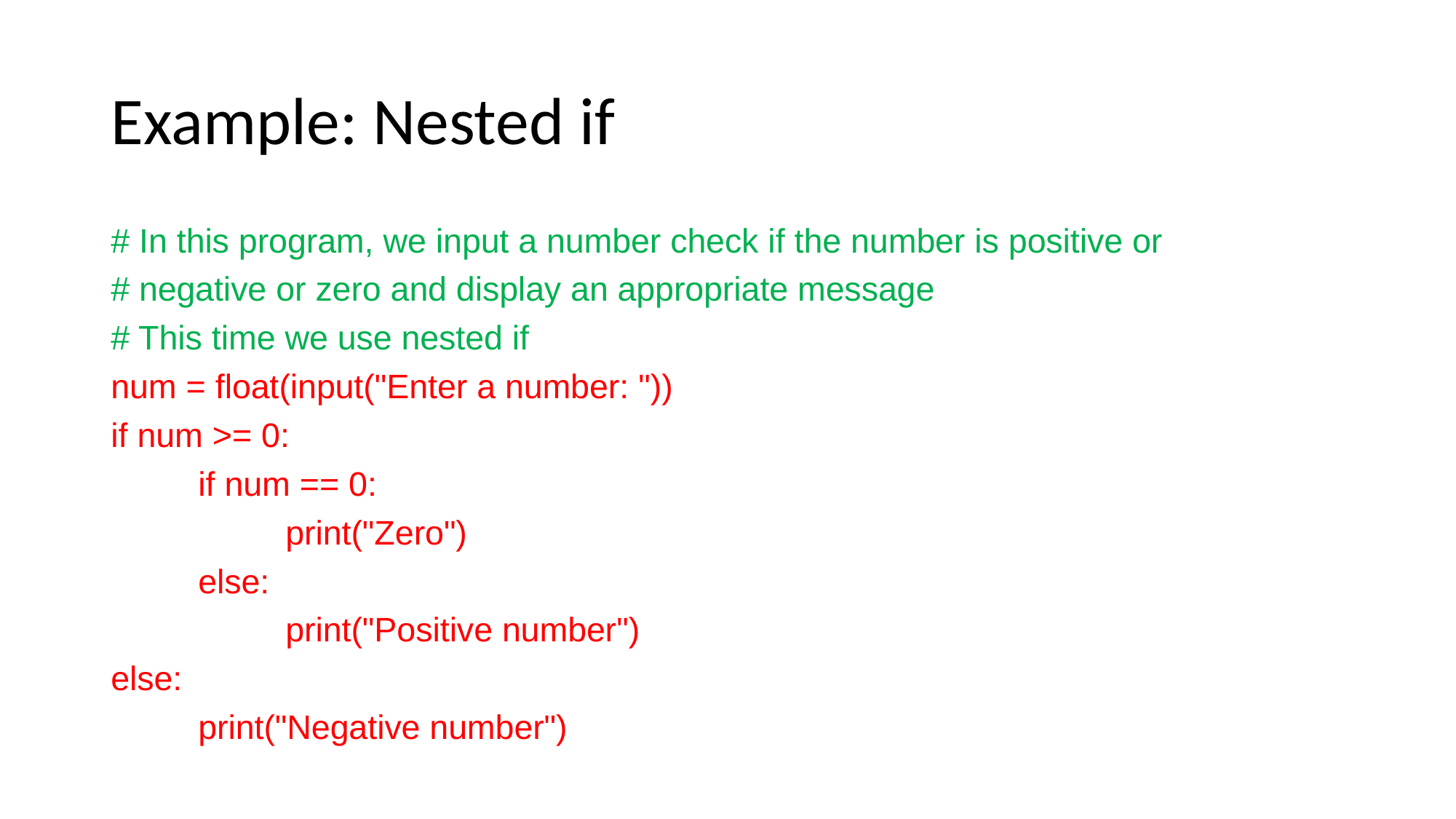

# Example: Nested if
# In this program, we input a number check if the number is positive or
# negative or zero and display an appropriate message
# This time we use nested if
num = float(input("Enter a number: "))
if num >= 0:
	if num == 0:
		print("Zero")
	else:
		print("Positive number")
else:
	print("Negative number")